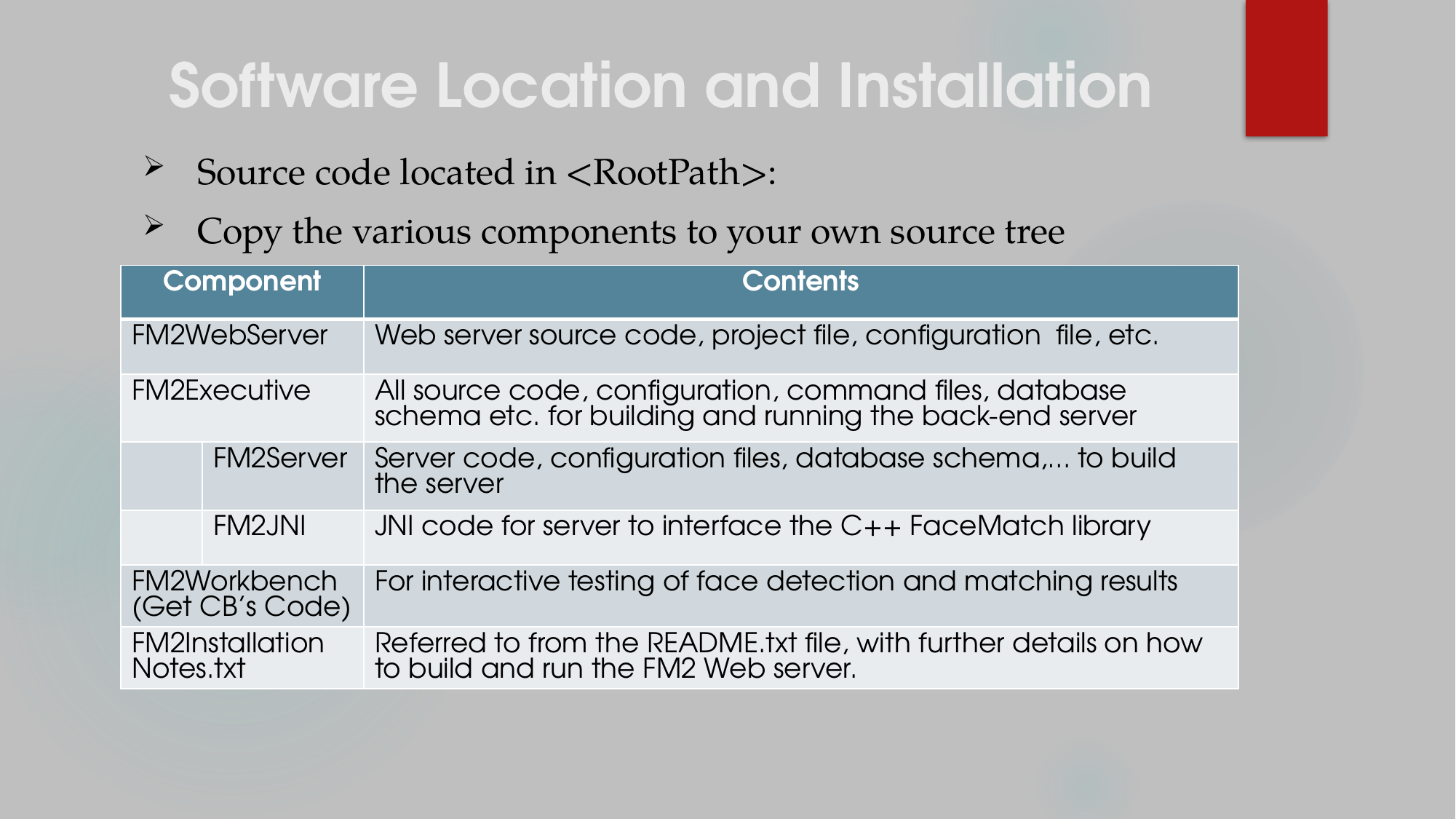

# Software Location and Installation
Source code located in <RootPath>:
Copy the various components to your own source tree
| Component |  | Contents |
| --- | --- | --- |
| FM2WebServer |  | Web server source code, project file, configuration file, etc. |
| FM2Executive |  | All source code, configuration, command files, database schema etc. for building and running the back-end server |
|  | FM2Server | Server code, configuration files, database schema,… to build the server |
|  | FM2JNI | JNI code for server to interface the C++ FaceMatch library |
| FM2Workbench (Get CB’s Code) |  | For interactive testing of face detection and matching results |
| FM2Installation Notes.txt |  | Referred to from the README.txt file, with further details on how to build and run the FM2 Web server. |